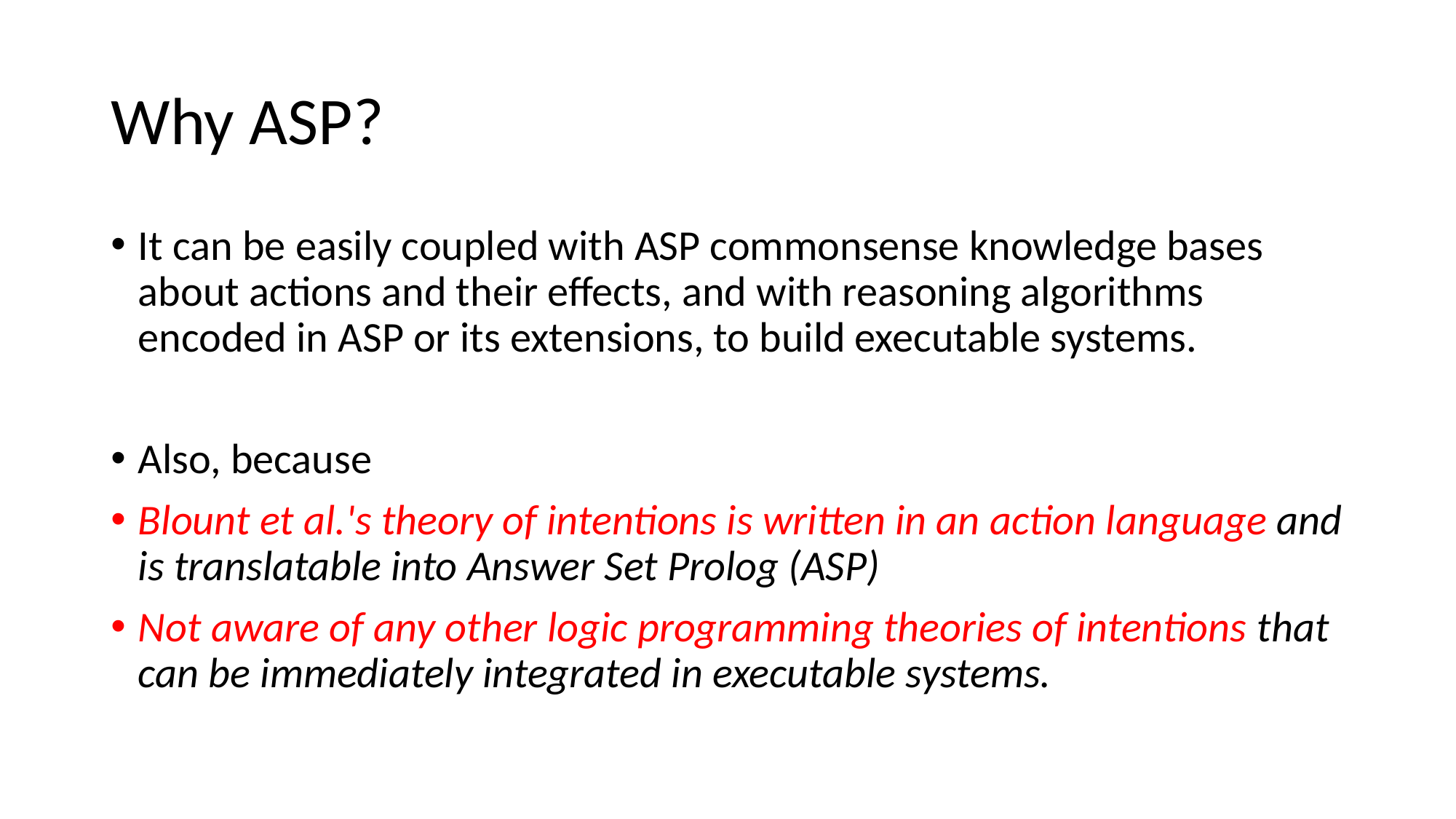

# Why ASP?
It can be easily coupled with ASP commonsense knowledge bases about actions and their effects, and with reasoning algorithms encoded in ASP or its extensions, to build executable systems.

Also, because
Blount et al.'s theory of intentions is written in an action language and is translatable into Answer Set Prolog (ASP)
Not aware of any other logic programming theories of intentions that can be immediately integrated in executable systems.